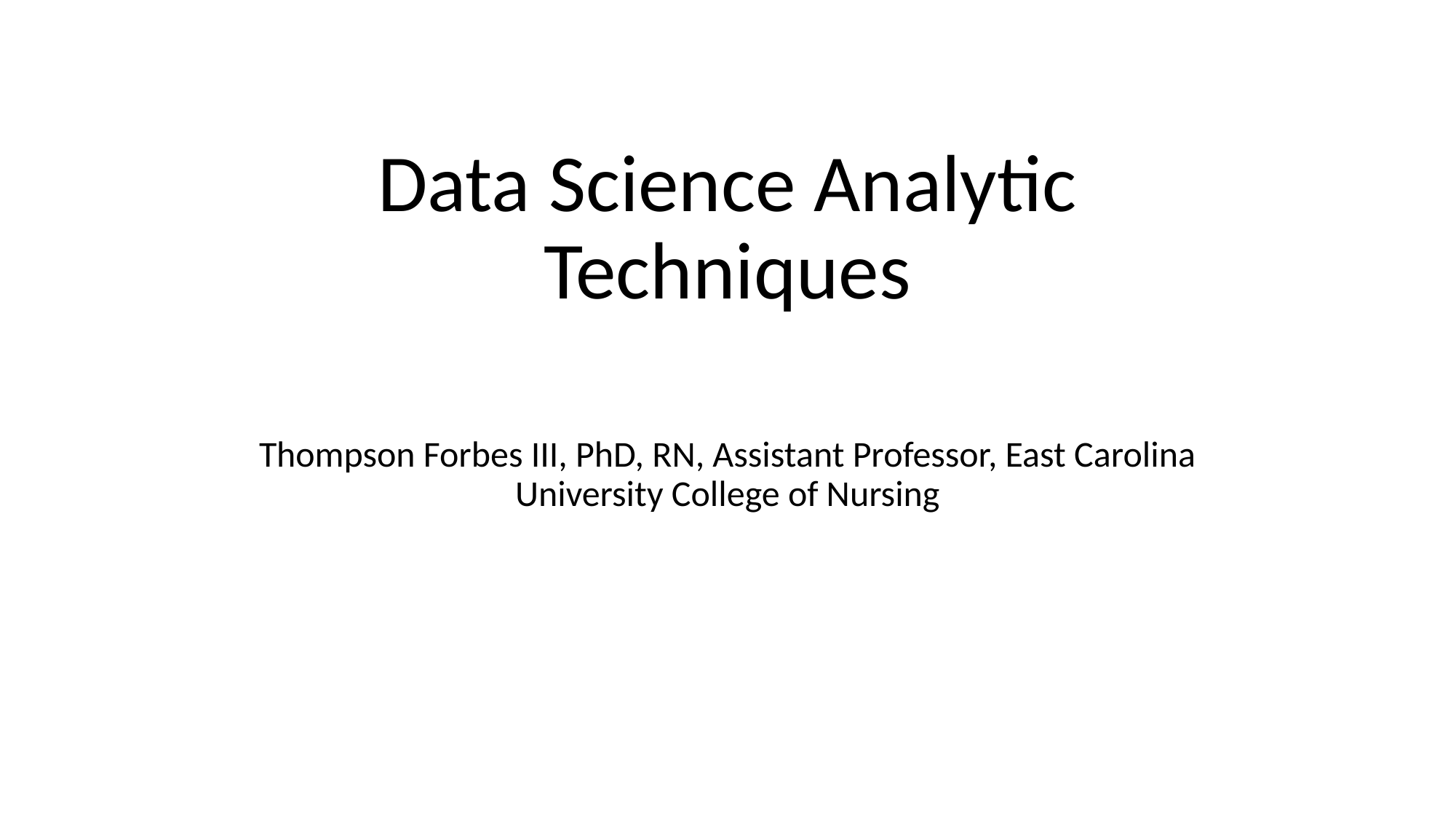

# Data Science Analytic Techniques
Thompson Forbes III, PhD, RN, Assistant Professor, East Carolina University College of Nursing